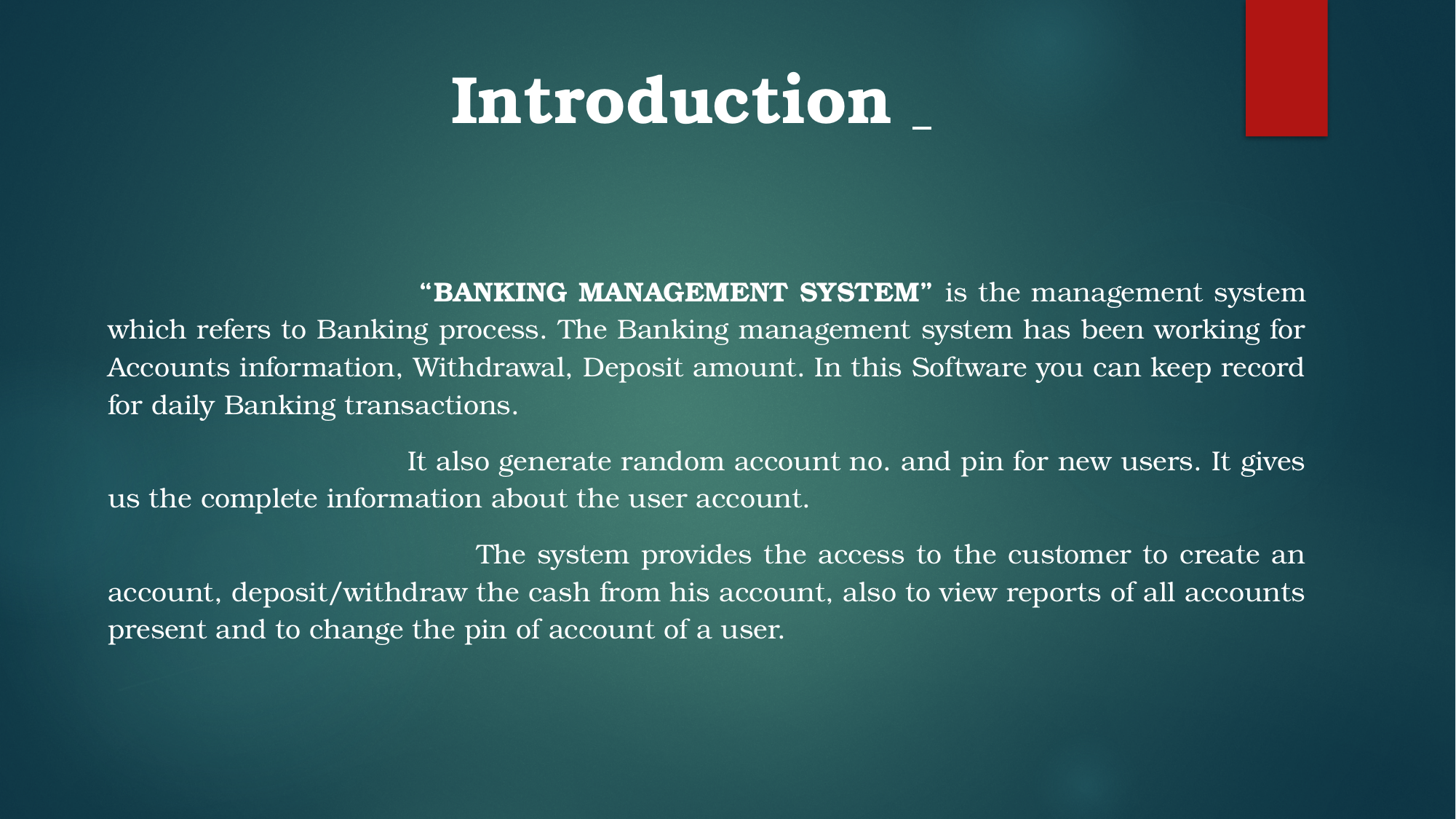

Introduction

                            “BANKING MANAGEMENT SYSTEM” is the management system which refers to Banking process. The Banking management system has been working for Accounts information, Withdrawal, Deposit amount. In this Software you can keep record for daily Banking transactions.
                                It also generate random account no. and pin for new users. It gives us the complete information about the user account.
                                The system provides the access to the customer to create an account, deposit/withdraw the cash from his account, also to view reports of all accounts present and to change the pin of account of a user.